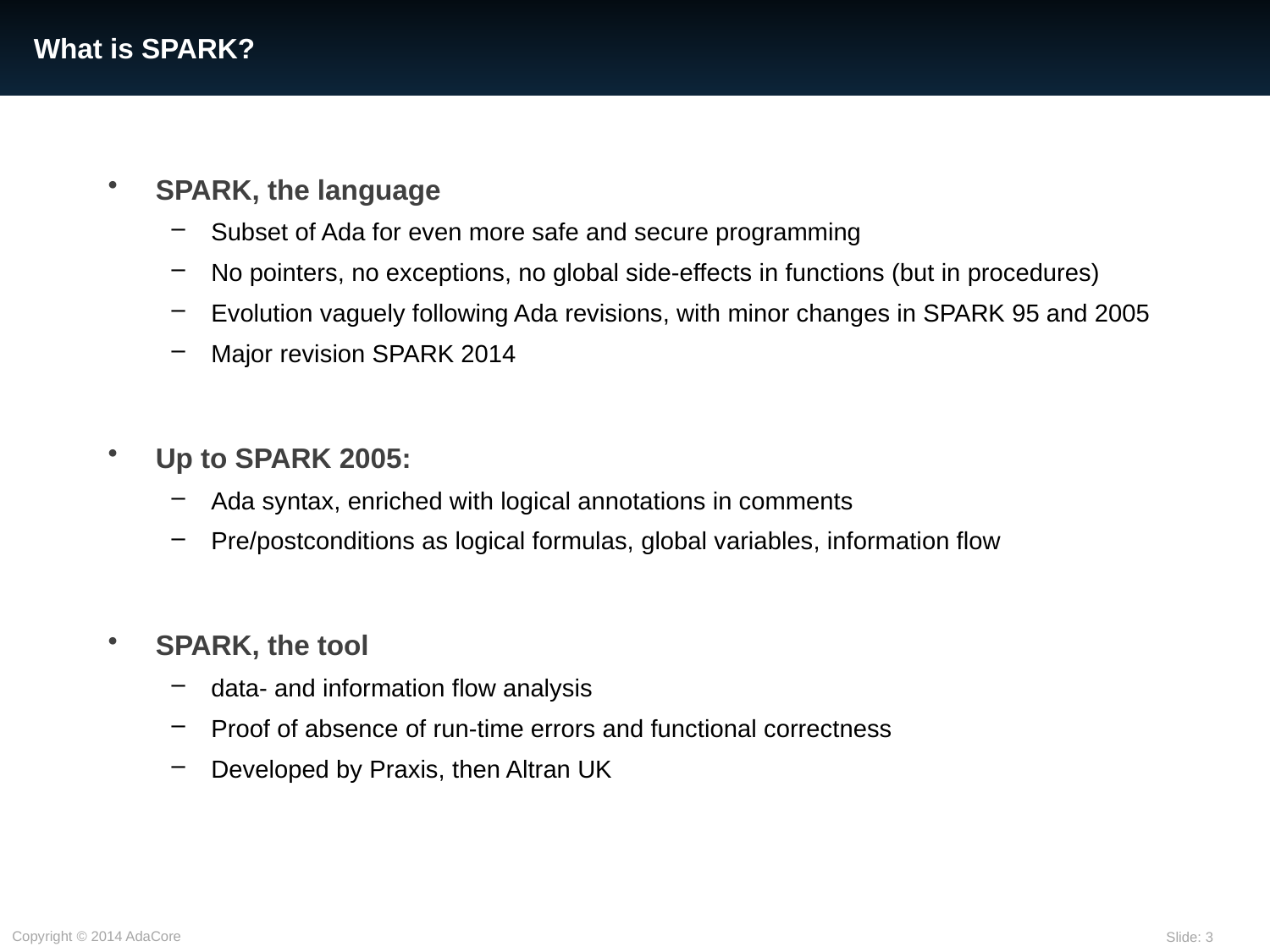

# What is SPARK?
SPARK, the language
Subset of Ada for even more safe and secure programming
No pointers, no exceptions, no global side-effects in functions (but in procedures)
Evolution vaguely following Ada revisions, with minor changes in SPARK 95 and 2005
Major revision SPARK 2014

Up to SPARK 2005:
Ada syntax, enriched with logical annotations in comments
Pre/postconditions as logical formulas, global variables, information flow

SPARK, the tool
data- and information flow analysis
Proof of absence of run-time errors and functional correctness
Developed by Praxis, then Altran UK